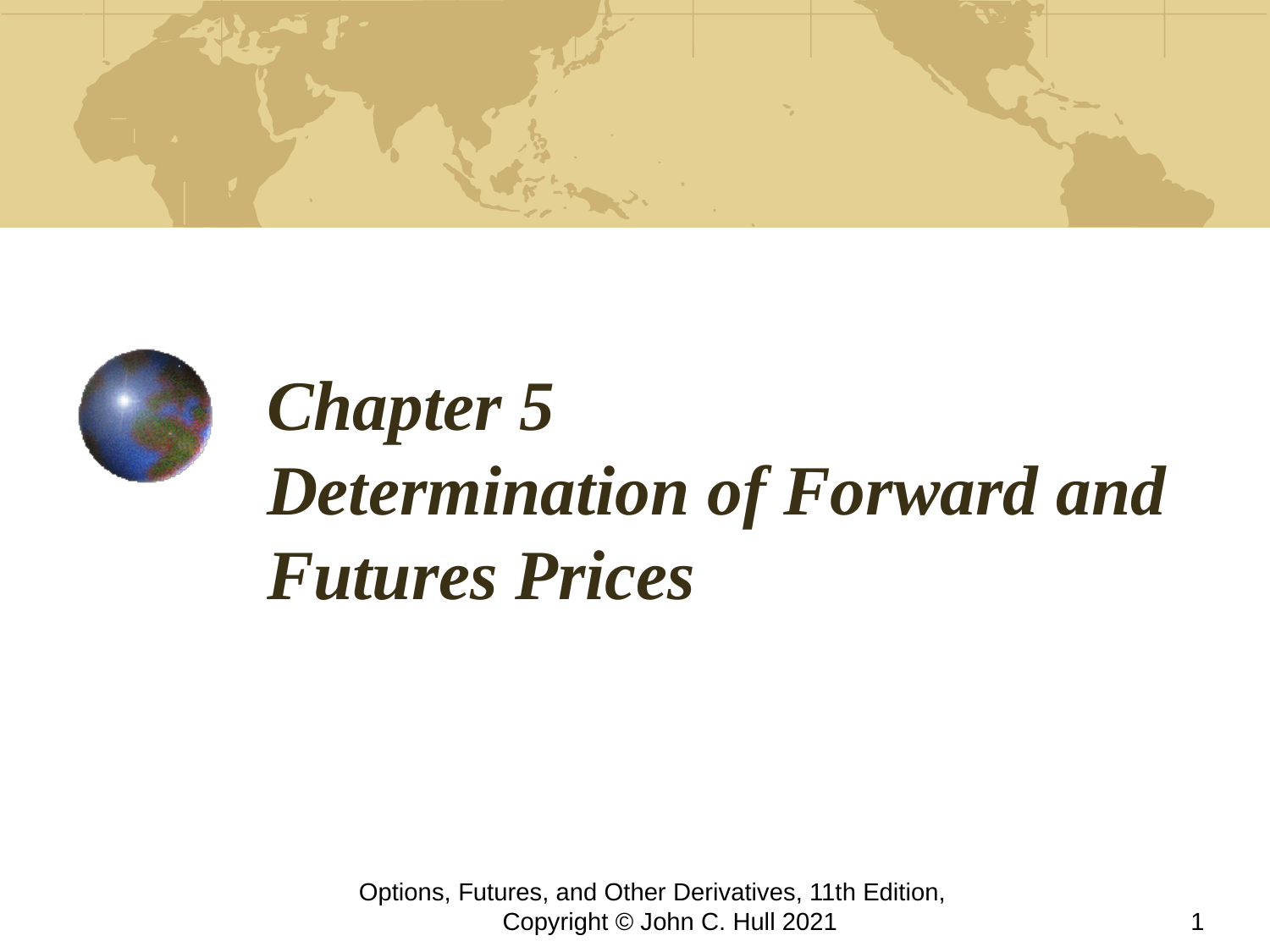

# Chapter 5 Determination of Forward and Futures Prices
Options, Futures, and Other Derivatives, 11th Edition,
 Copyright © John C. Hull 2021
1